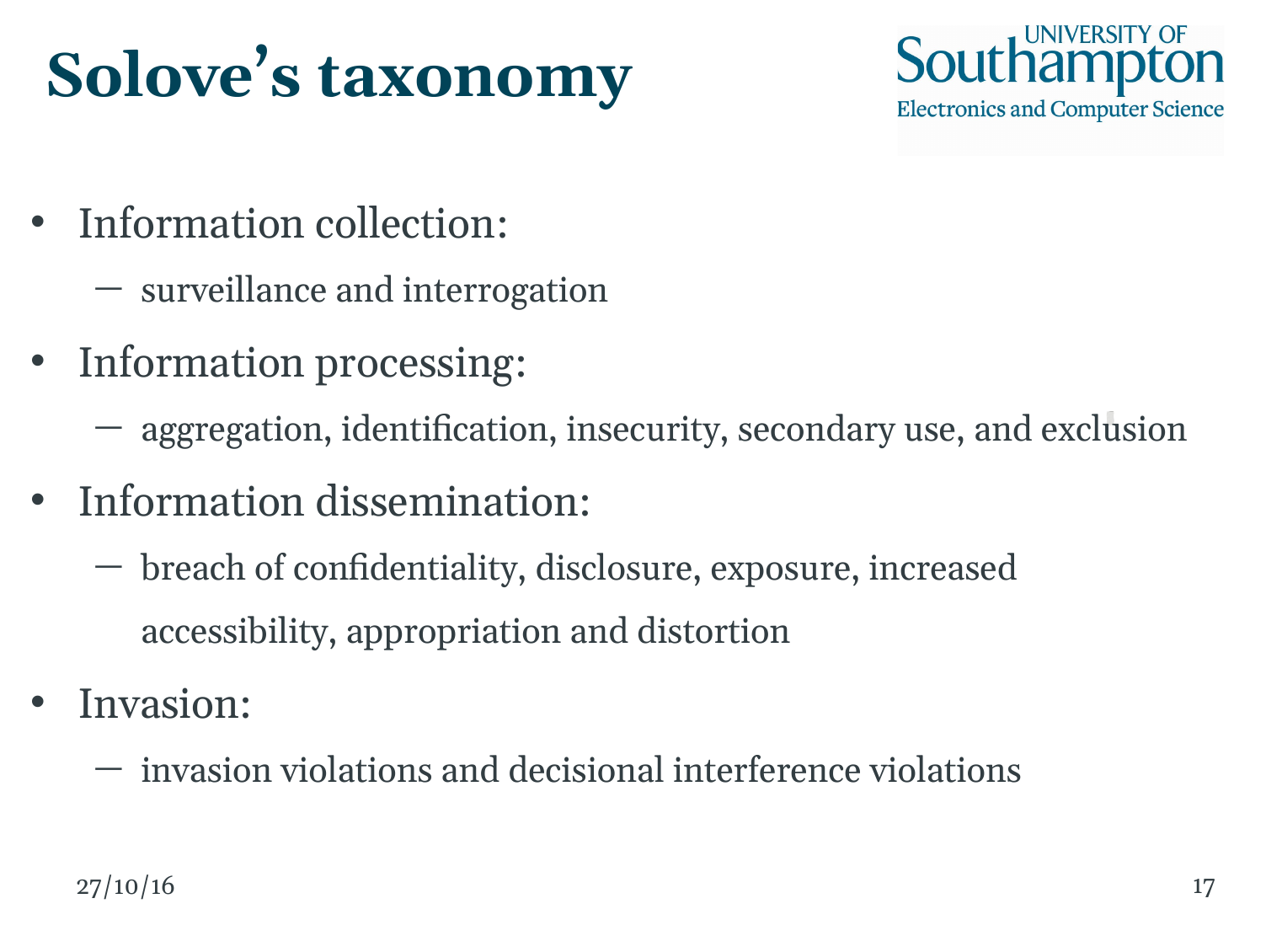

Solove’s taxonomy
Information collection:
surveillance and interrogation
Information processing:
aggregation, identification, insecurity, secondary use, and exclusion
Information dissemination:
breach of confidentiality, disclosure, exposure, increased accessibility, appropriation and distortion
Invasion:
invasion violations and decisional interference violations

17
27/10/16